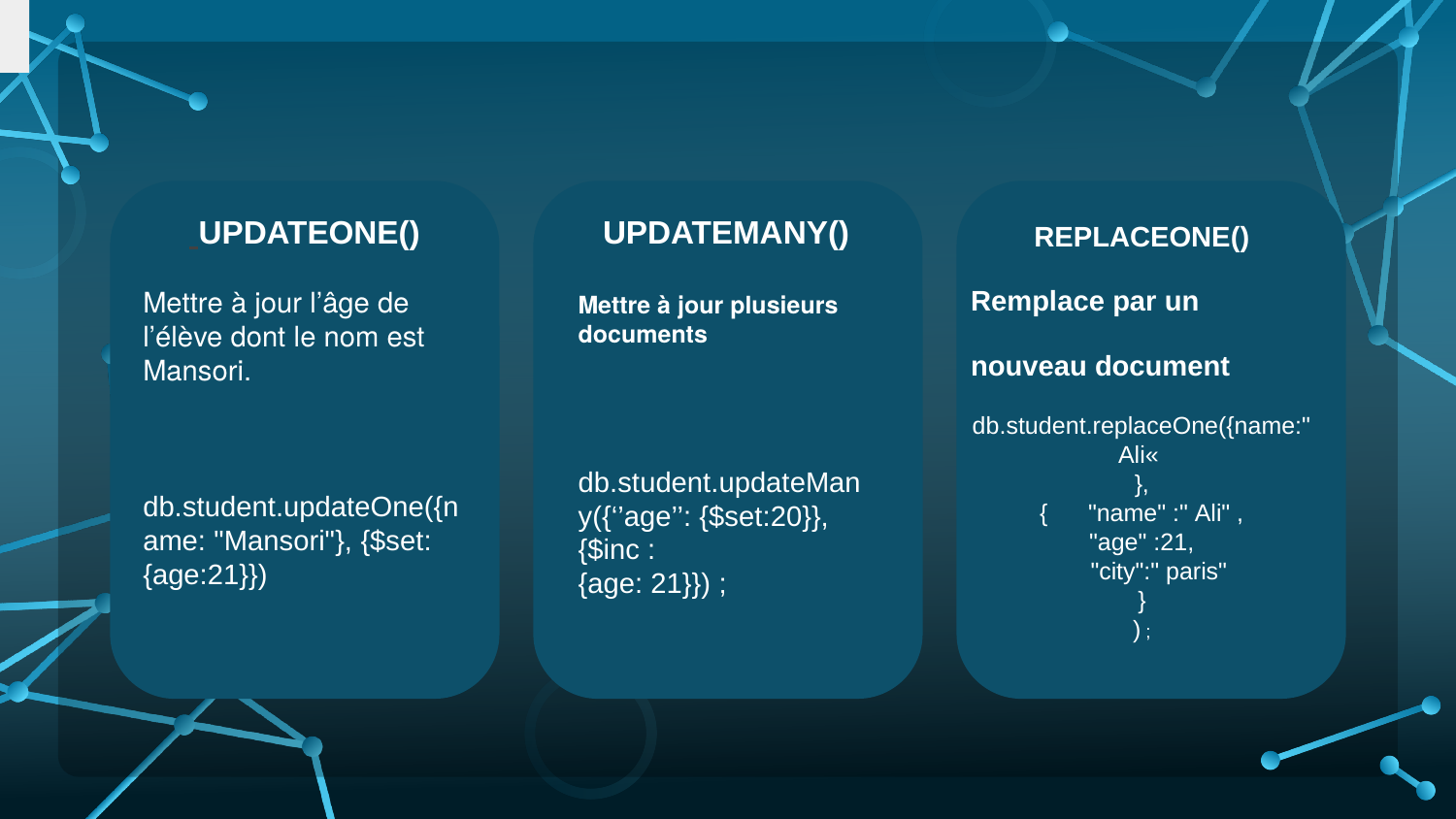

REPLACEONE()
Remplace par un nouveau document

db.student.replaceOne({name:"Ali«
},
{      "name" :" Ali" ,
"age" :21,
     "city":" paris"
}
) ;

 UPDATEONE()

Mettre à jour l’âge de l’élève dont le nom est
Mansori.

db.student.updateOne({name: "Mansori"}, {$set:{age:21}})

UPDATEMANY()

Mettre à jour plusieurs documents

db.student.updateMany({‘’age’’: {$set:20}},
{$inc :
{age: 21}}) ;